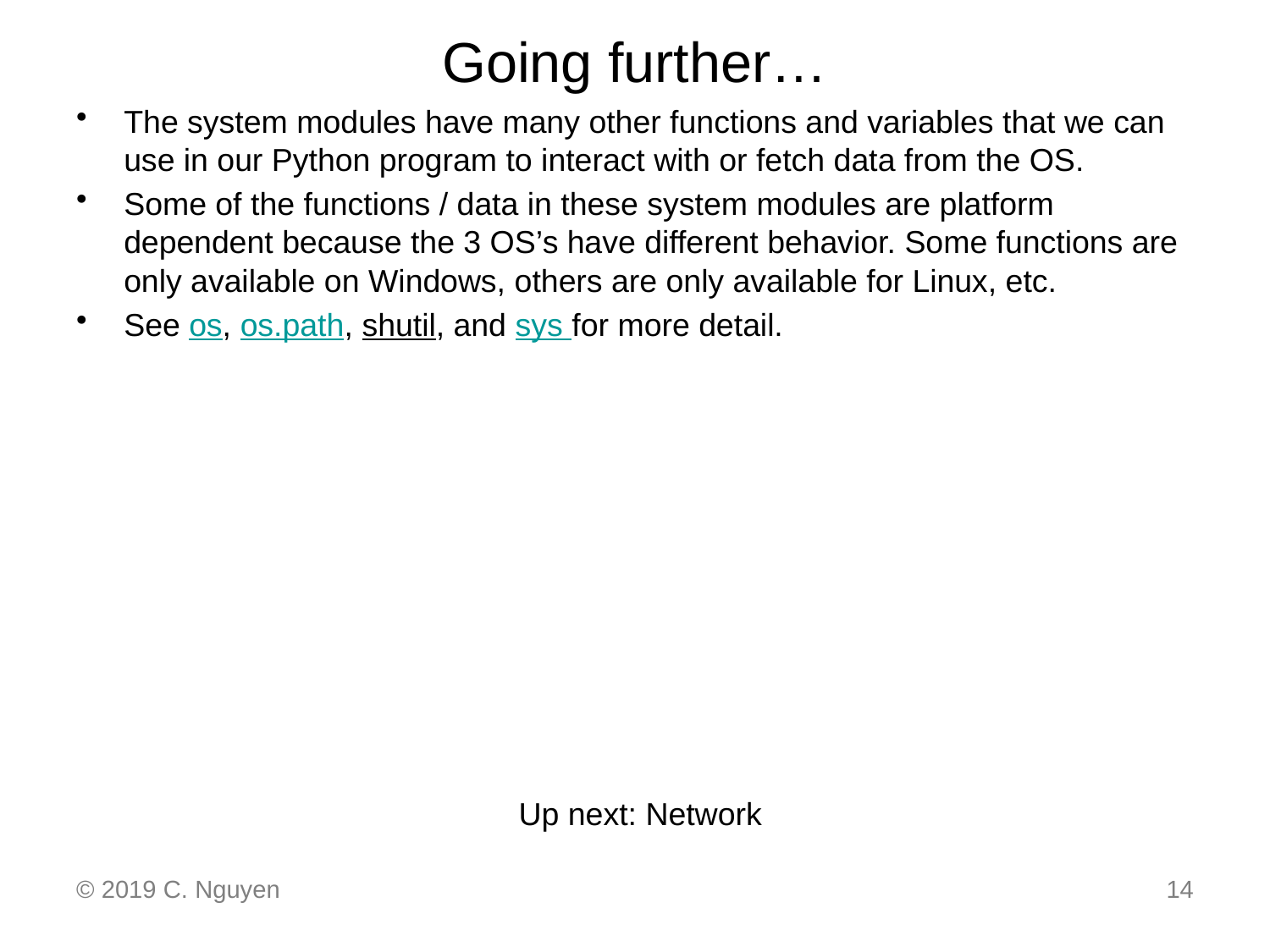

# Going further…
The system modules have many other functions and variables that we can use in our Python program to interact with or fetch data from the OS.
Some of the functions / data in these system modules are platform dependent because the 3 OS’s have different behavior. Some functions are only available on Windows, others are only available for Linux, etc.
See os, os.path, shutil, and sys for more detail.

Up next: Network

© 2019 C. Nguyen
14